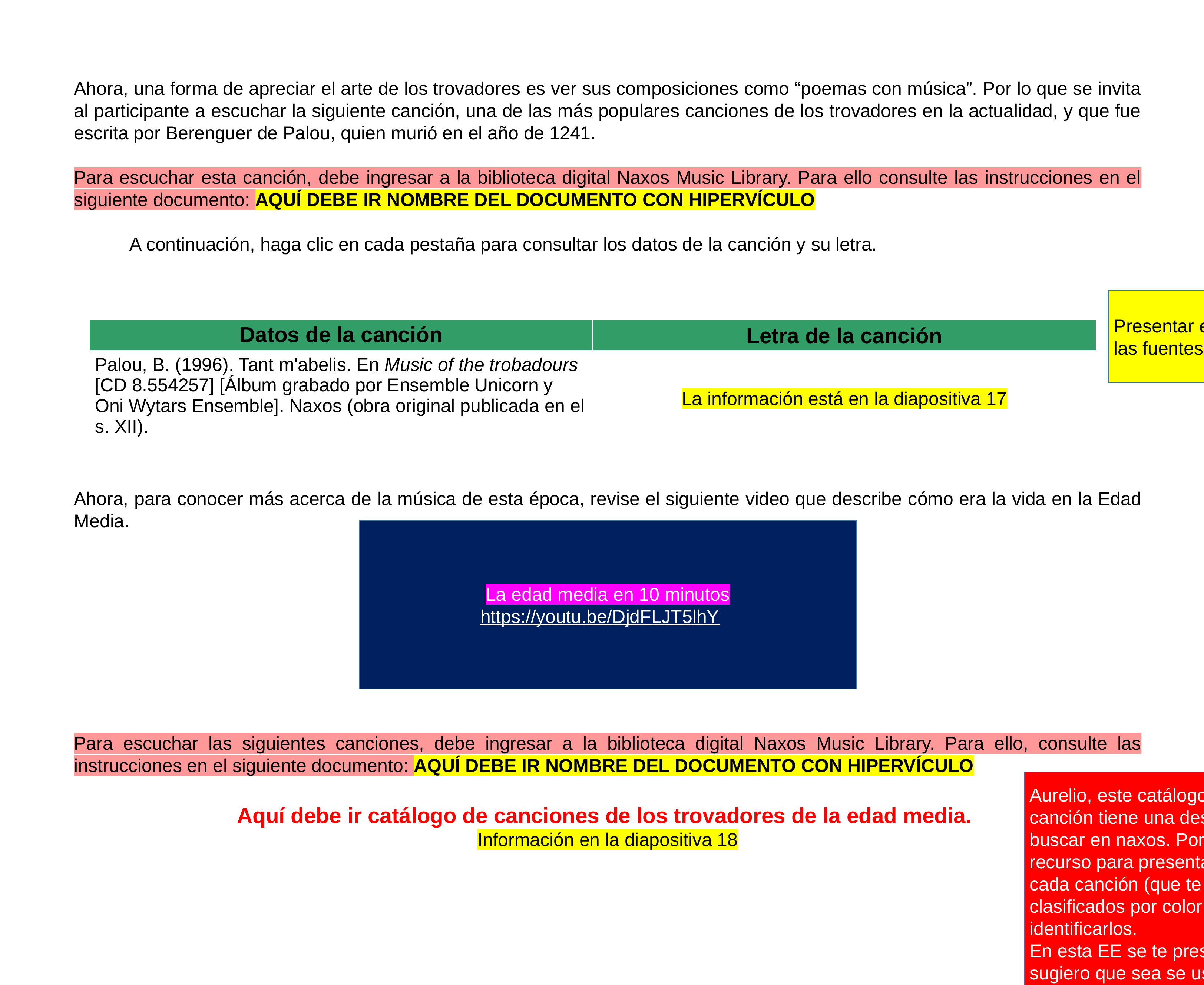

Ahora, una forma de apreciar el arte de los trovadores es ver sus composiciones como “poemas con música”. Por lo que se invita al participante a escuchar la siguiente canción, una de las más populares canciones de los trovadores en la actualidad, y que fue escrita por Berenguer de Palou, quien murió en el año de 1241.

Para escuchar esta canción, debe ingresar a la biblioteca digital Naxos Music Library. Para ello consulte las instrucciones en el siguiente documento: AQUÍ DEBE IR NOMBRE DEL DOCUMENTO CON HIPERVÍCULO

	A continuación, haga clic en cada pestaña para consultar los datos de la canción y su letra.
Presentar en pestañas, igual a las fuentes de información.
| Datos de la canción | Letra de la canción |
| --- | --- |
| Palou, B. (1996). Tant m'abelis. En Music of the trobadours [CD 8.554257] [Álbum grabado por Ensemble Unicorn y Oni Wytars Ensemble]. Naxos (obra original publicada en el s. XII). | La información está en la diapositiva 17 |
Ahora, para conocer más acerca de la música de esta época, revise el siguiente video que describe cómo era la vida en la Edad Media.

Para escuchar las siguientes canciones, debe ingresar a la biblioteca digital Naxos Music Library. Para ello, consulte las instrucciones en el siguiente documento: AQUÍ DEBE IR NOMBRE DEL DOCUMENTO CON HIPERVÍCULO

Aquí debe ir catálogo de canciones de los trovadores de la edad media.
Información en la diapositiva 18
La edad media en 10 minutos
https://youtu.be/DjdFLJT5lhY
Aurelio, este catálogo es de música, pero cada canción tiene una descripción y el código para buscar en naxos. Por favor, elaborar un recurso para presentarlo. Los 3 elementos de cada canción (que te menciono antes) están clasificados por color para que te sea más fácil identificarlos.
En esta EE se te presentan varios catálogos, sugiero que sea se use el mismo formato y solo se ajuste la información.